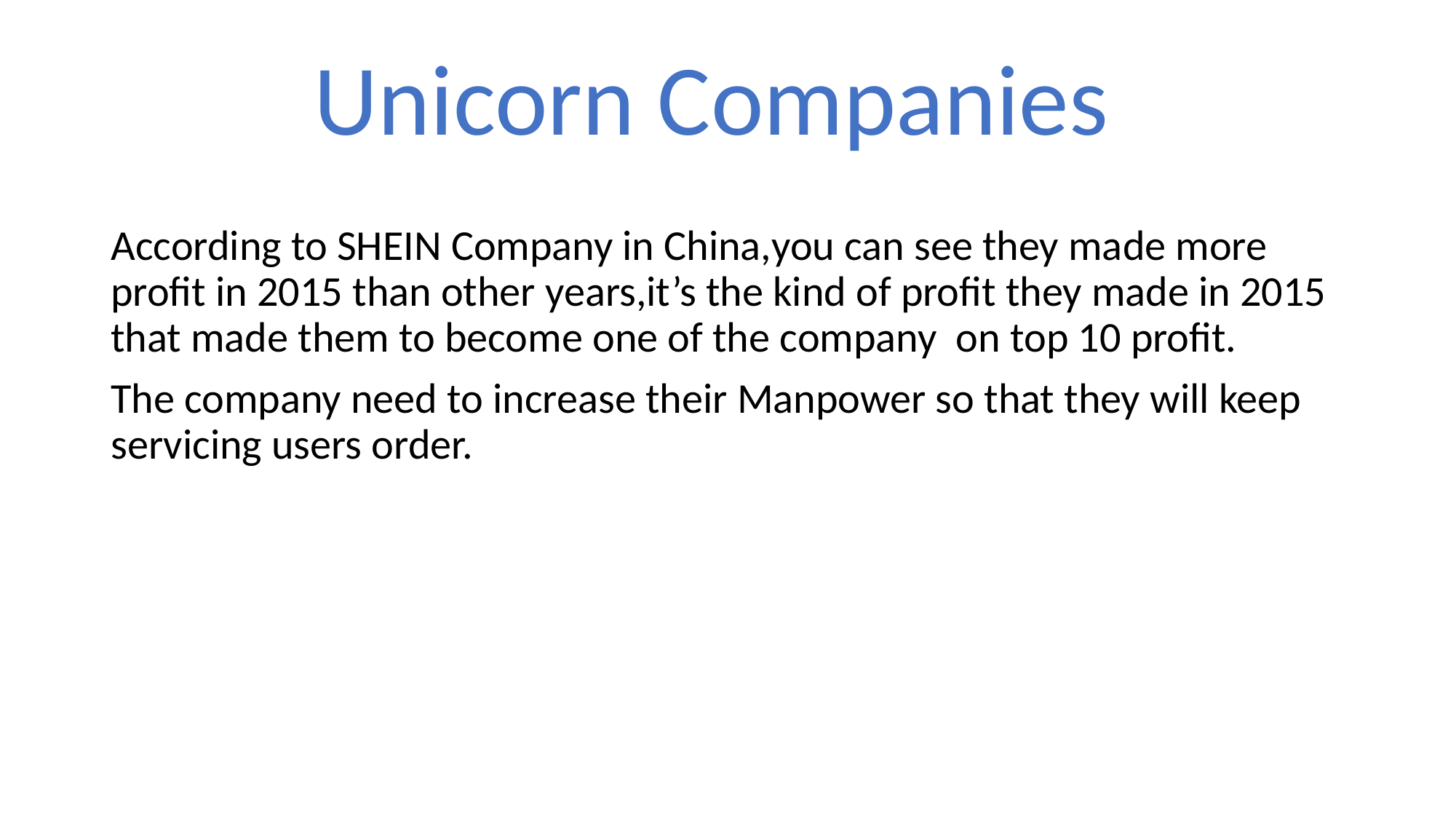

# Unicorn Companies
According to SHEIN Company in China,you can see they made more profit in 2015 than other years,it’s the kind of profit they made in 2015 that made them to become one of the company  on top 10 profit.
The company need to increase their Manpower so that they will keep servicing users order.